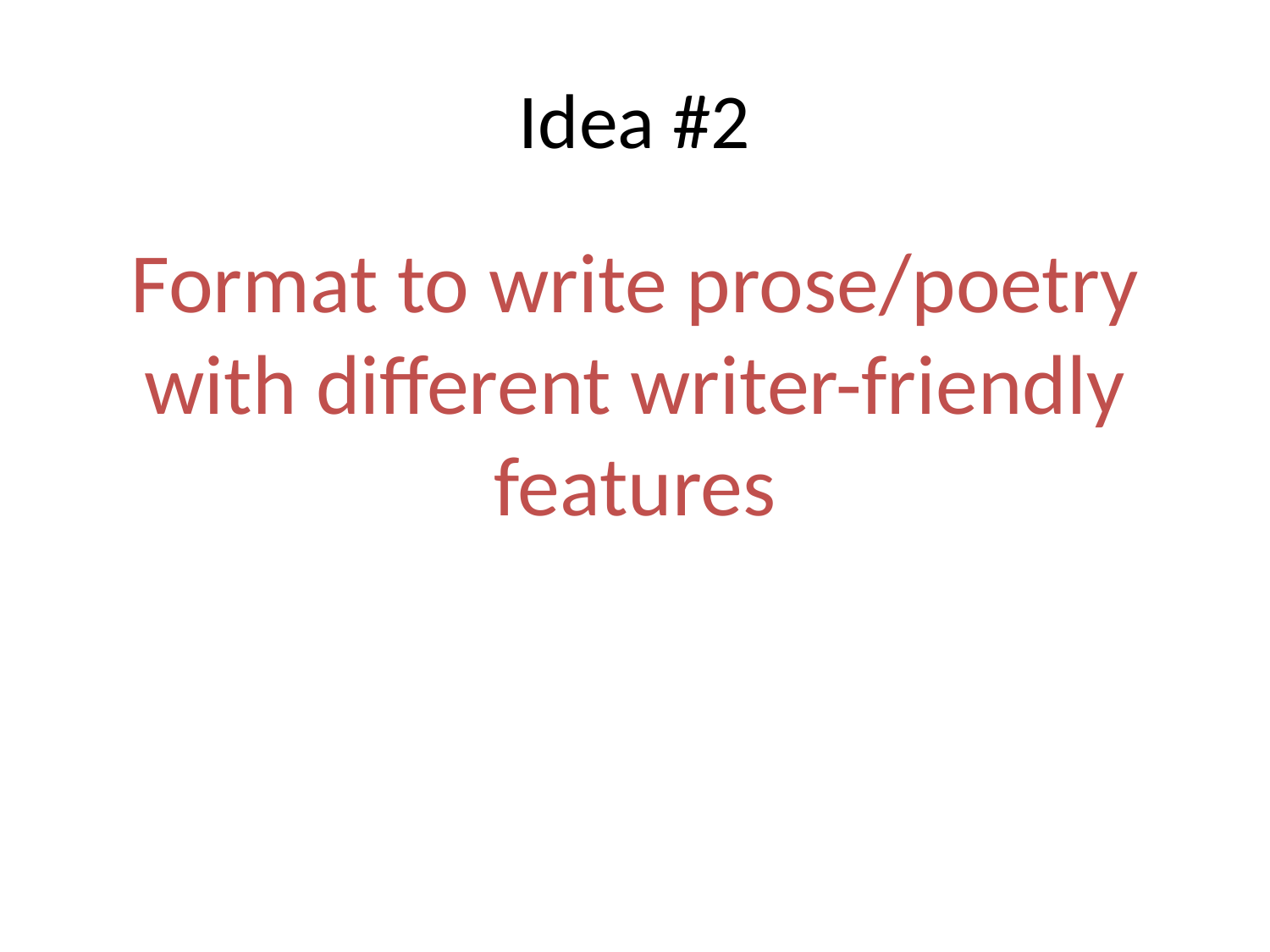

# Idea #2
Format to write prose/poetry with different writer-friendly features